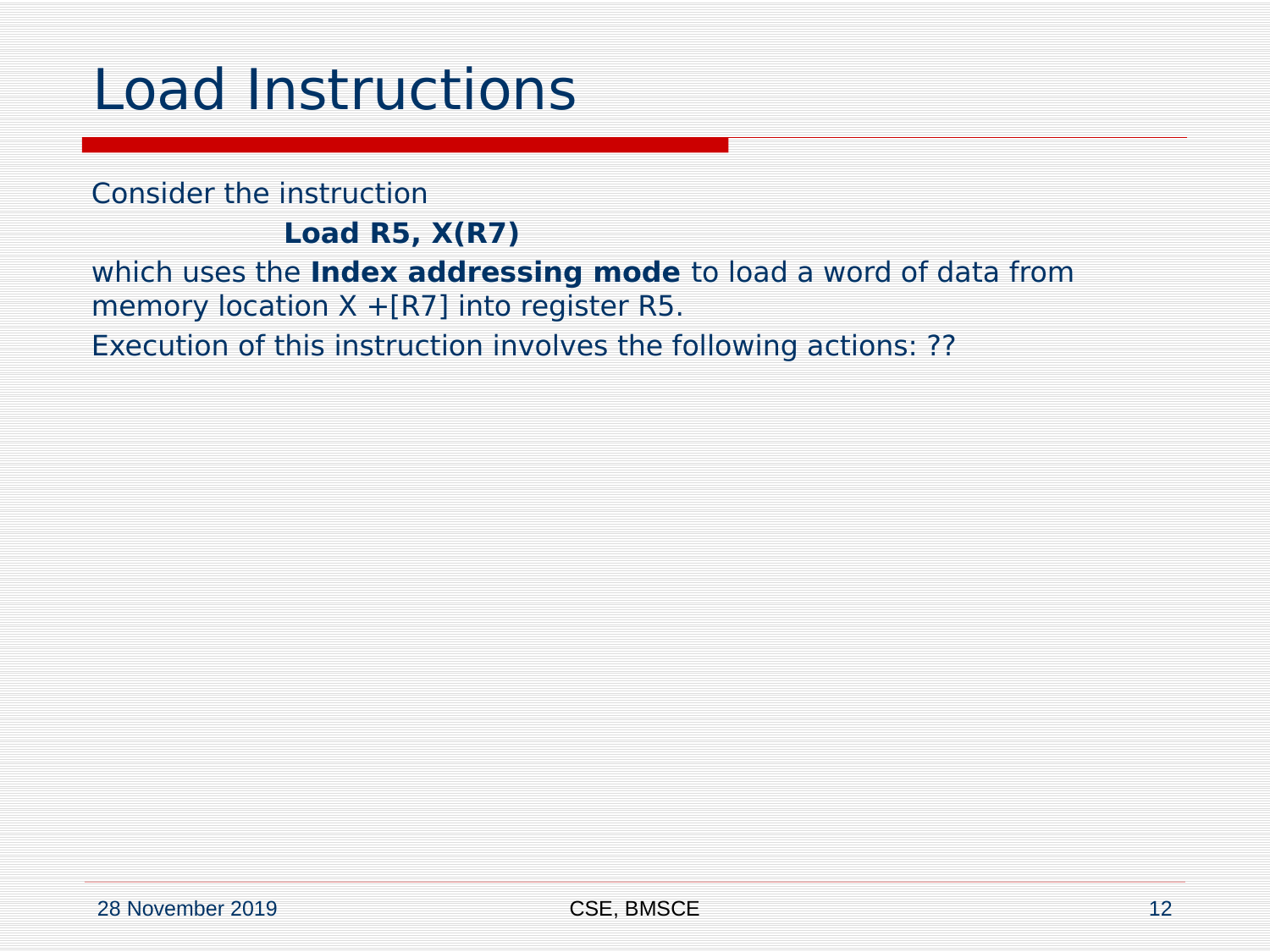

# Load Instructions
Consider the instruction
		Load R5, X(R7)
which uses the Index addressing mode to load a word of data from memory location X +[R7] into register R5.
Execution of this instruction involves the following actions: ??

CSE, BMSCE
12
28 November 2019